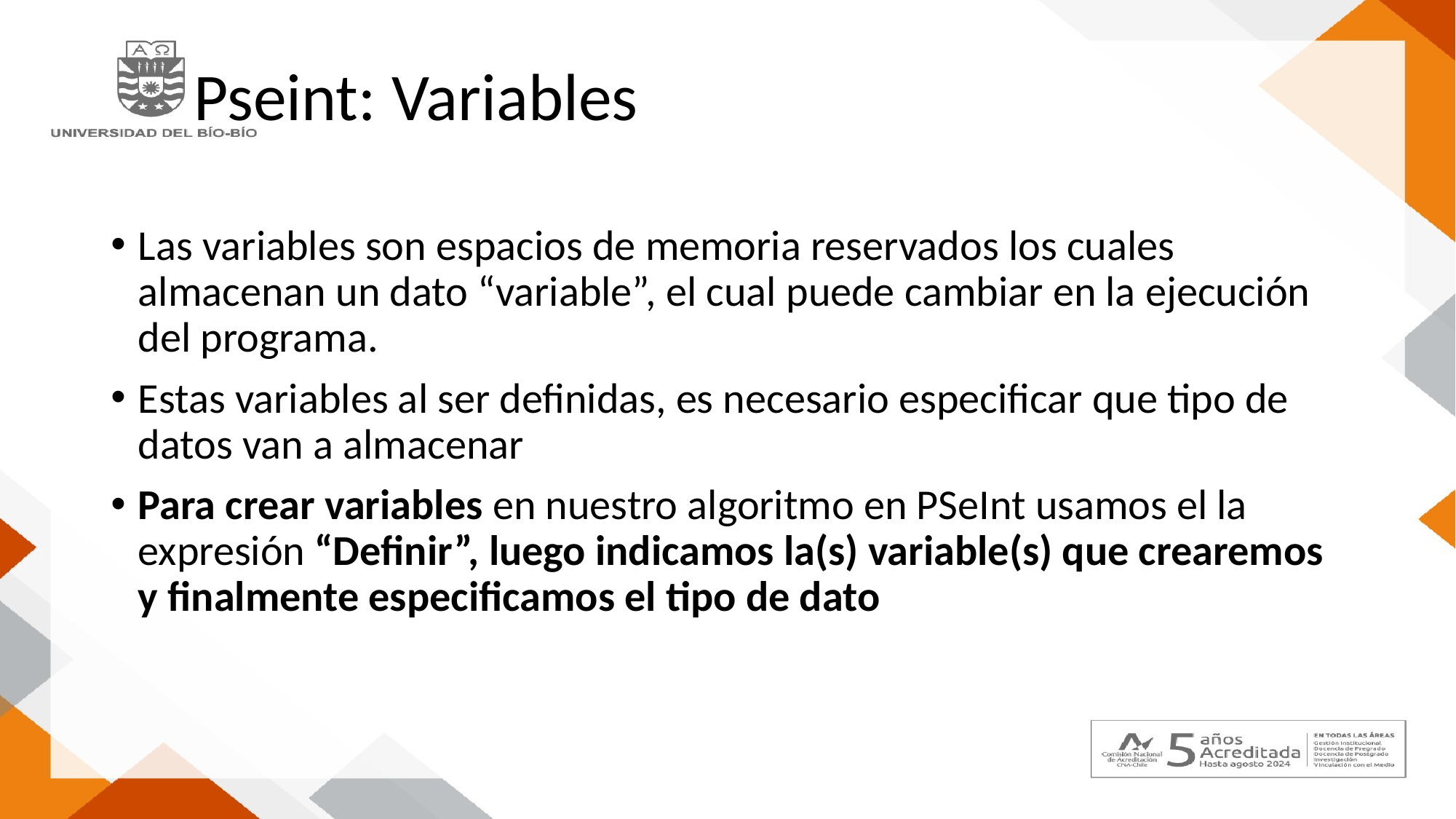

# Pseint: Variables
Las variables son espacios de memoria reservados los cuales almacenan un dato “variable”, el cual puede cambiar en la ejecución del programa.
Estas variables al ser definidas, es necesario especificar que tipo de datos van a almacenar
Para crear variables en nuestro algoritmo en PSeInt usamos el la expresión “Definir”, luego indicamos la(s) variable(s) que crearemos y finalmente especificamos el tipo de dato